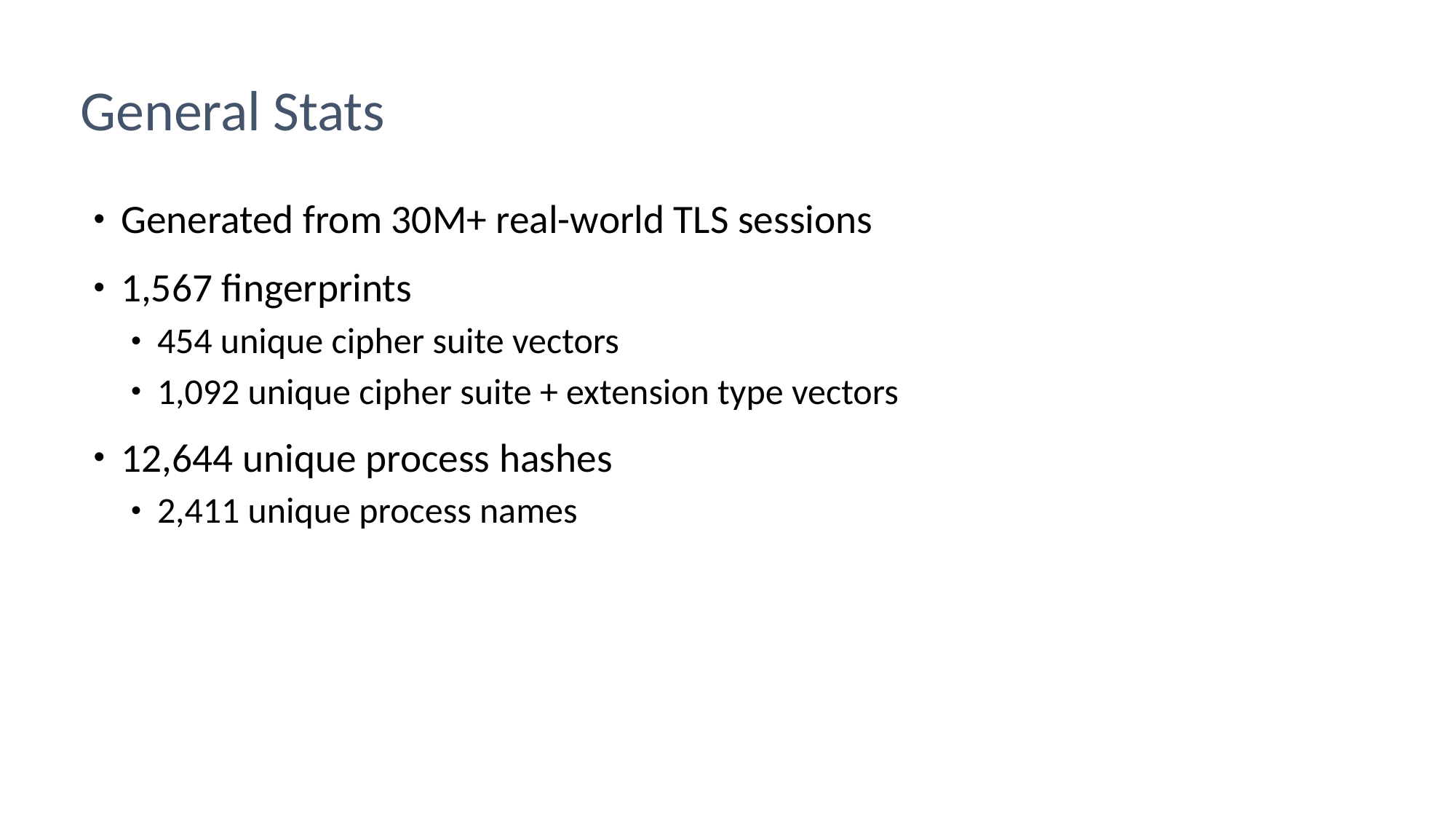

# General Stats
Generated from 30M+ real-world TLS sessions
1,567 fingerprints
454 unique cipher suite vectors
1,092 unique cipher suite + extension type vectors
12,644 unique process hashes
2,411 unique process names